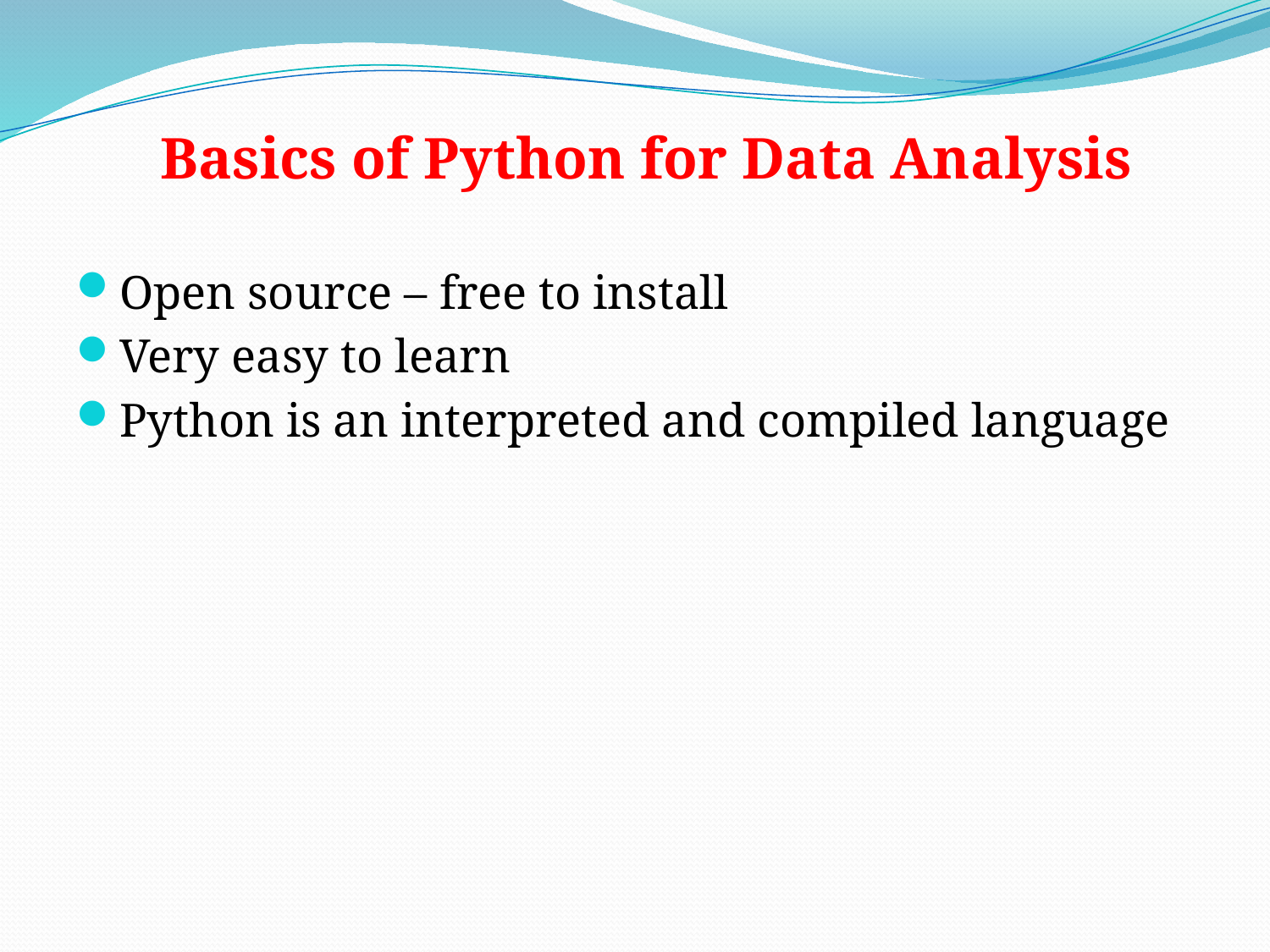

Basics of Python for Data Analysis

Open source – free to install
Very easy to learn
Python is an interpreted and compiled language